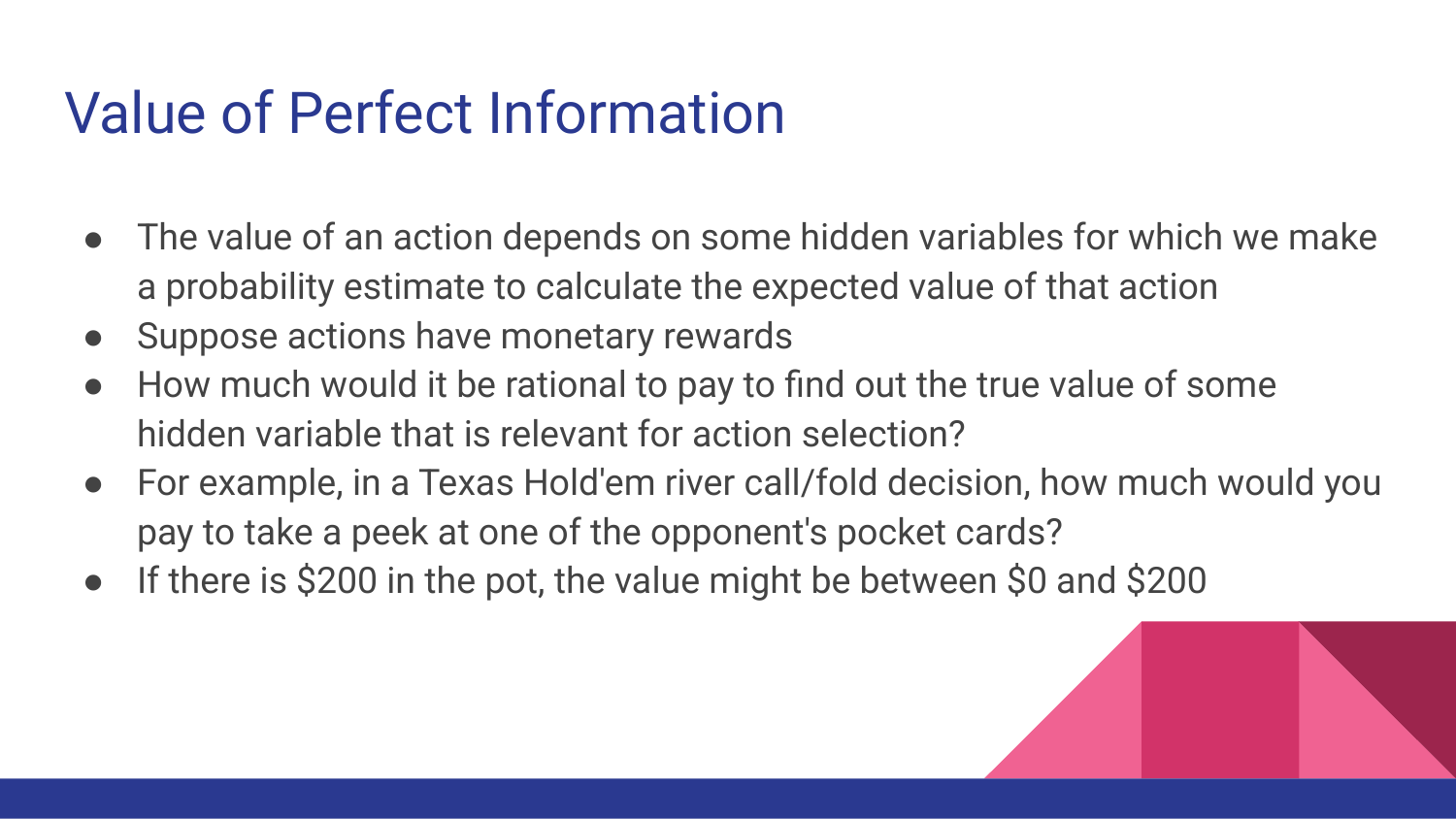

# Value of Perfect Information
The value of an action depends on some hidden variables for which we make a probability estimate to calculate the expected value of that action
Suppose actions have monetary rewards
How much would it be rational to pay to find out the true value of some hidden variable that is relevant for action selection?
For example, in a Texas Hold'em river call/fold decision, how much would you pay to take a peek at one of the opponent's pocket cards?
If there is $200 in the pot, the value might be between $0 and $200